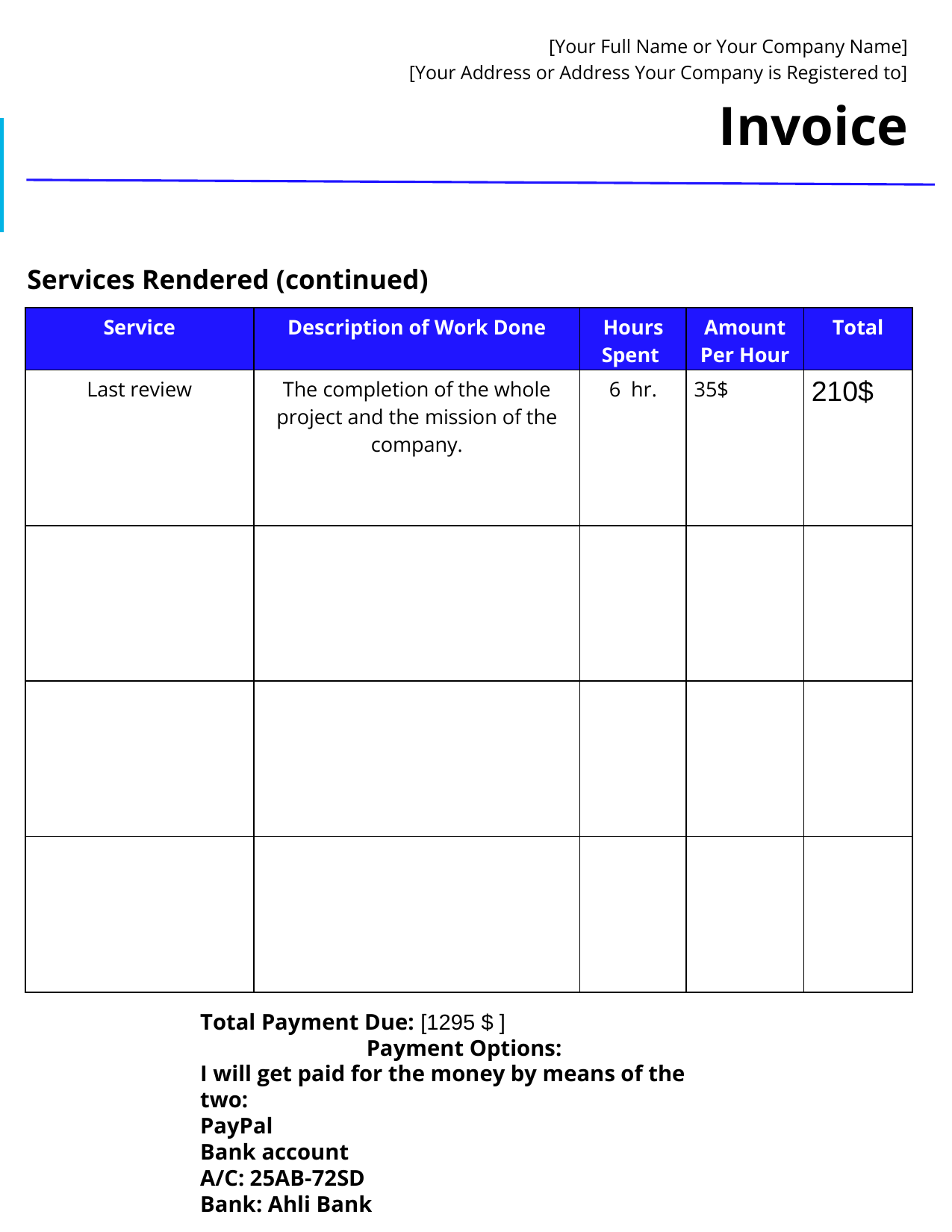

[Your Full Name or Your Company Name]
[Your Address or Address Your Company is Registered to]
Invoice

Services Rendered (continued)

| Service | Description of Work Done | Hours Spent | Amount Per Hour | Total |
| --- | --- | --- | --- | --- |
| Last review | The completion of the whole project and the mission of the company. | 6 hr. | 35$ | 210$ |
|  |  |  |  |  |
|  |  |  |  |  |
|  |  |  |  |  |
Total Payment Due: [1295 $ ]
Payment Options:
I will get paid for the money by means of the two:
PayPal
Bank account
A/C: 25AB-72SD
Bank: Ahli Bank